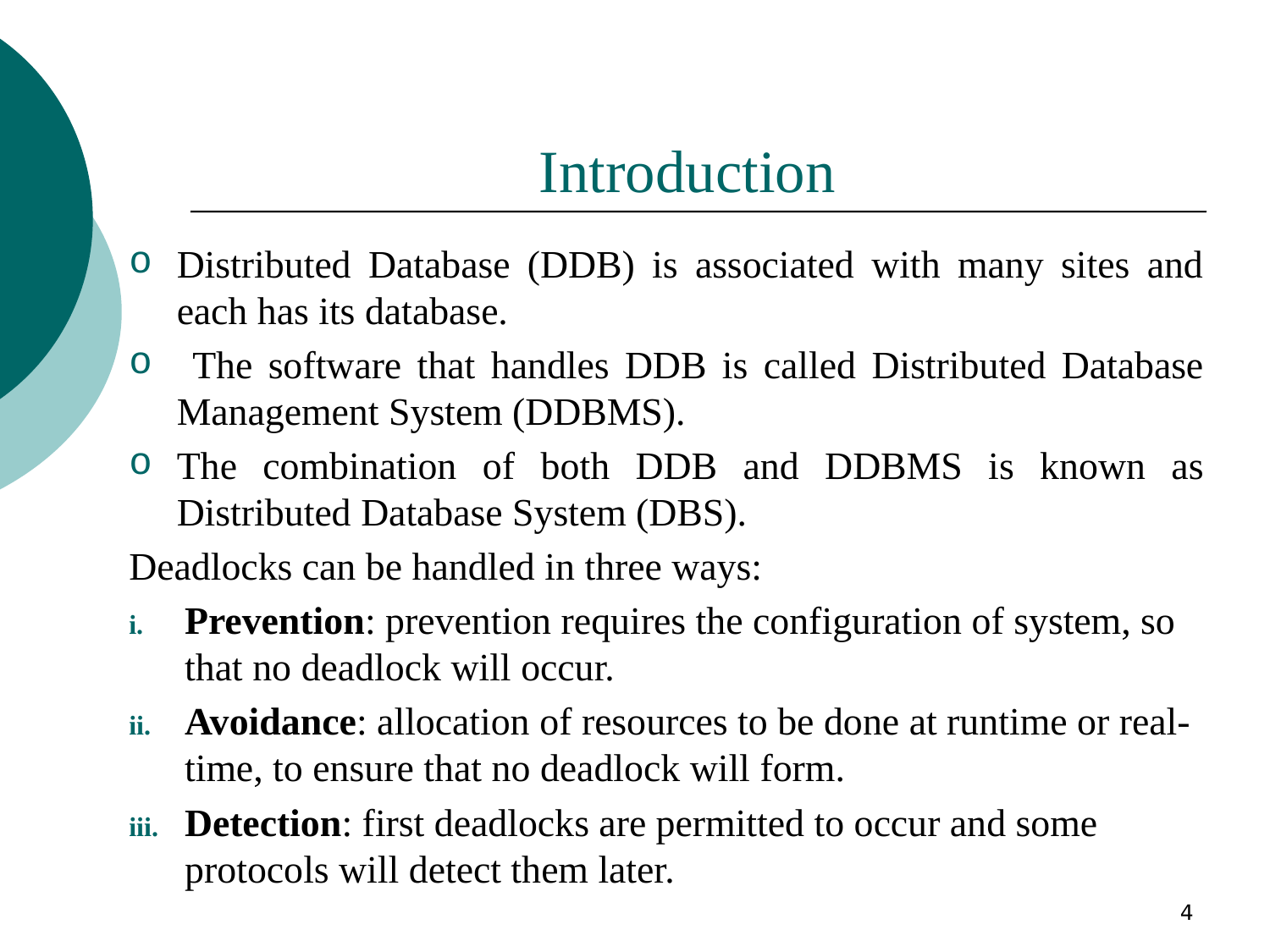

# Introduction
Distributed Database (DDB) is associated with many sites and each has its database.
 The software that handles DDB is called Distributed Database Management System (DDBMS).
The combination of both DDB and DDBMS is known as Distributed Database System (DBS).
Deadlocks can be handled in three ways:
Prevention: prevention requires the configuration of system, so that no deadlock will occur.
Avoidance: allocation of resources to be done at runtime or real-time, to ensure that no deadlock will form.
Detection: first deadlocks are permitted to occur and some protocols will detect them later.

4